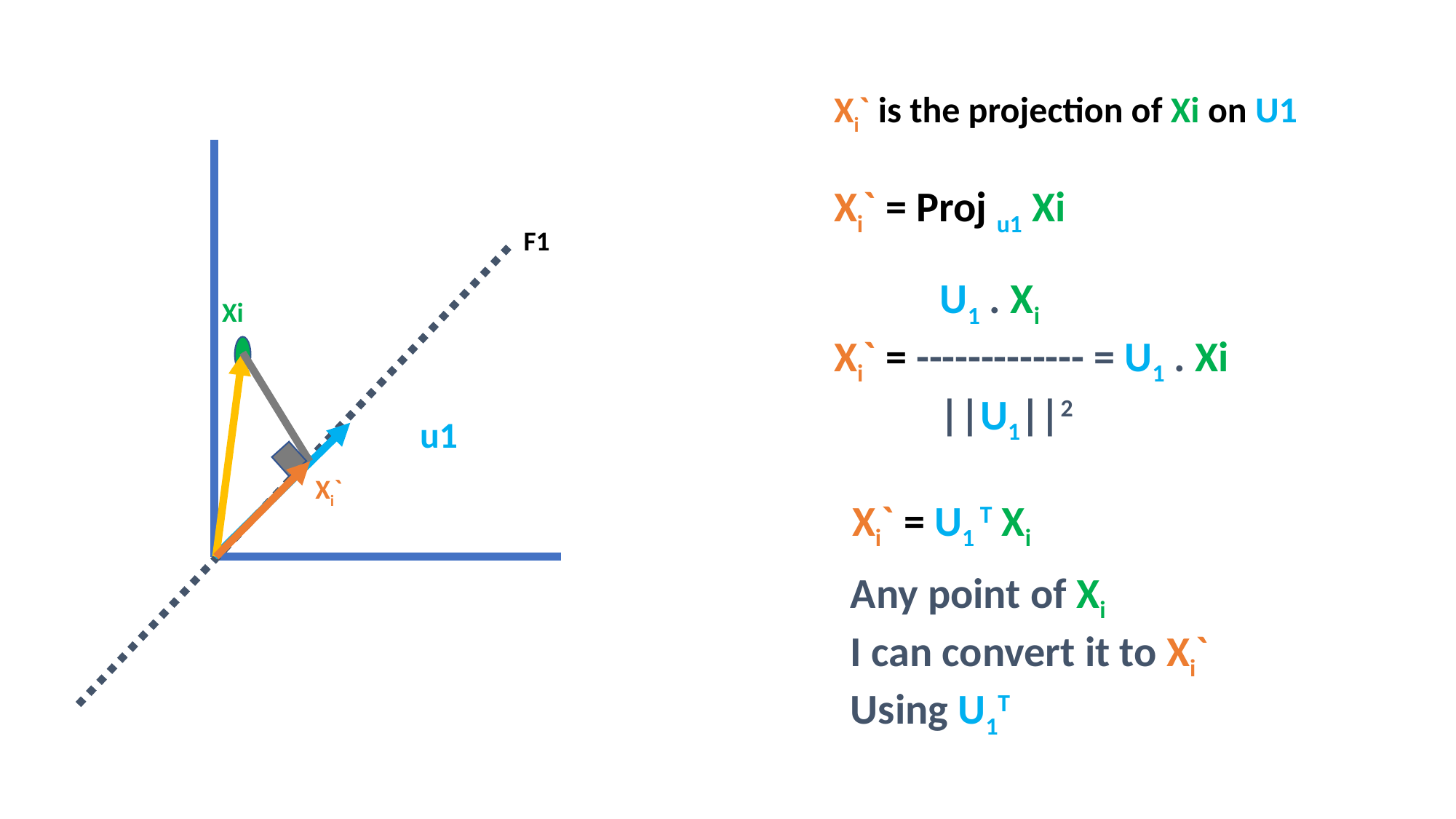

Xi` is the projection of Xi on U1
Xi` = Proj u1 Xi
F1
           U1 . Xi
Xi` = ------------- = U1 . Xi
           ||U1||2
Xi

u1

Xi`
Xi` = U1 T Xi
Any point of Xi
I can convert it to Xi`
Using U1T